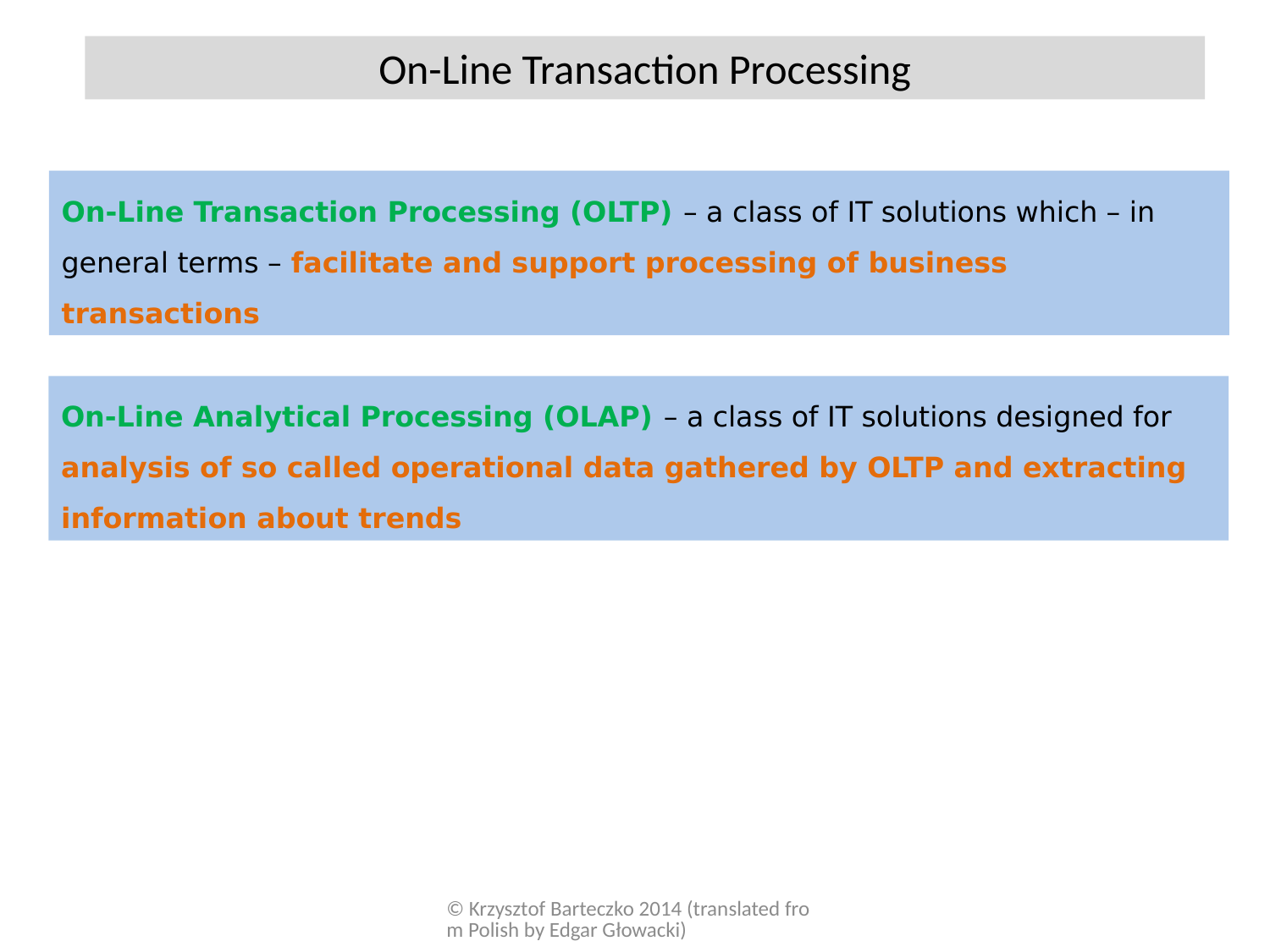

On-Line Transaction Processing
On-Line Transaction Processing (OLTP) – a class of IT solutions which – in general terms – facilitate and support processing of business transactions
On-Line Analytical Processing (OLAP) – a class of IT solutions designed for analysis of so called operational data gathered by OLTP and extracting information about trends
© Krzysztof Barteczko 2014 (translated from Polish by Edgar Głowacki)